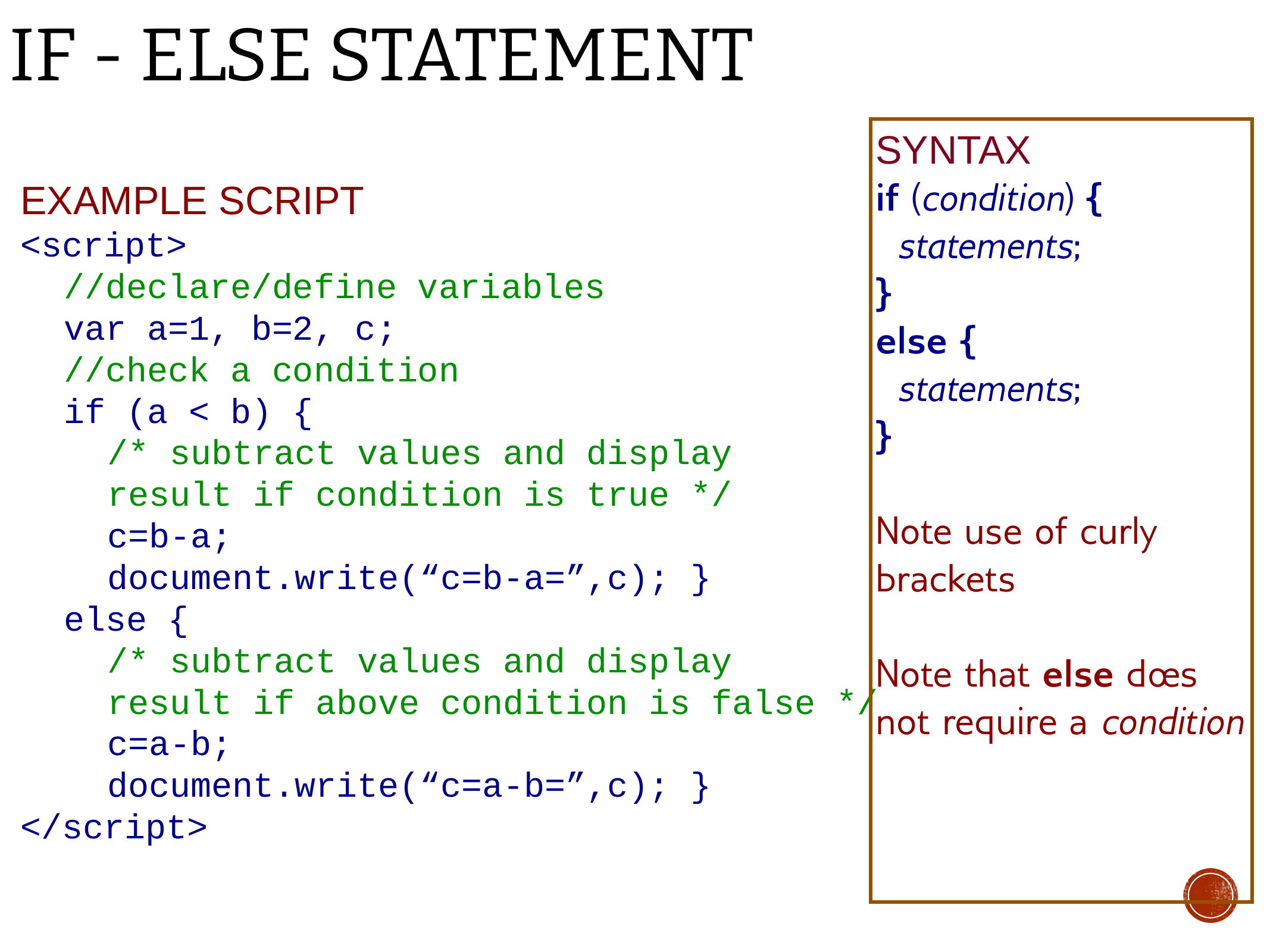

# if - else statement
SYNTAX
if (condition) {
statements;
}
else {
statements;
}

Note use of curly brackets

Note that else does not require a condition
EXAMPLE SCRIPT
<script>
//declare/define variables
var a=1, b=2, c;
//check a condition
if (a < b) {
/* subtract values and display
result if condition is true */
c=b-a;
document.write(“c=b-a=”,c); }
else {
/* subtract values and display
result if above condition is false */
c=a-b;
document.write(“c=a-b=”,c); }
</script>